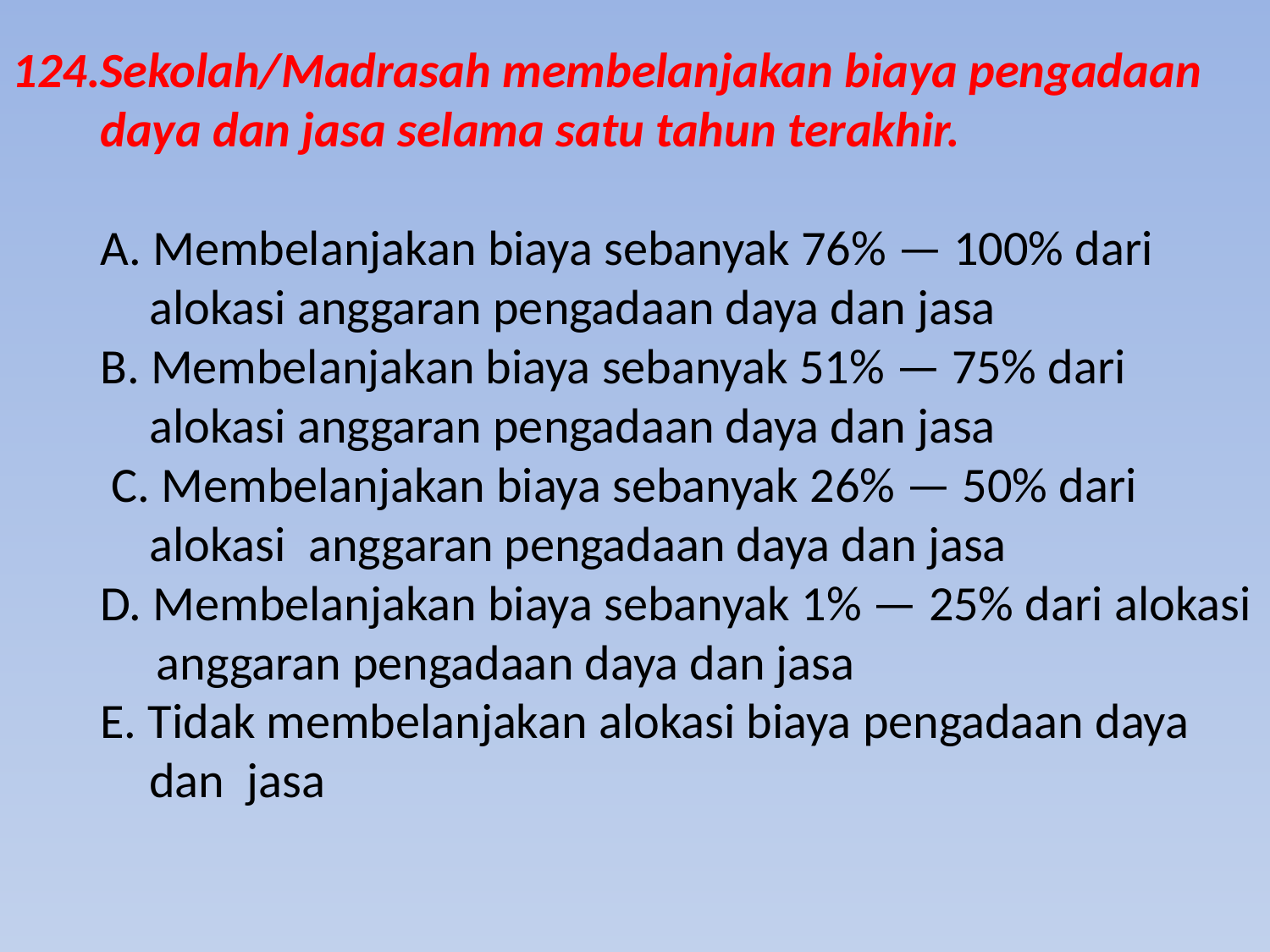

124.Sekolah/Madrasah membelanjakan biaya pengadaan daya dan jasa selama satu tahun terakhir.

A. Membelanjakan biaya sebanyak 76% — 100% dari alokasi anggaran pengadaan daya dan jasa
B. Membelanjakan biaya sebanyak 51% — 75% dari alokasi anggaran pengadaan daya dan jasa
 C. Membelanjakan biaya sebanyak 26% — 50% dari alokasi  anggaran pengadaan daya dan jasa
D. Membelanjakan biaya sebanyak 1% — 25% dari alokasi
     anggaran pengadaan daya dan jasa
E. Tidak membelanjakan alokasi biaya pengadaan daya dan  jasa